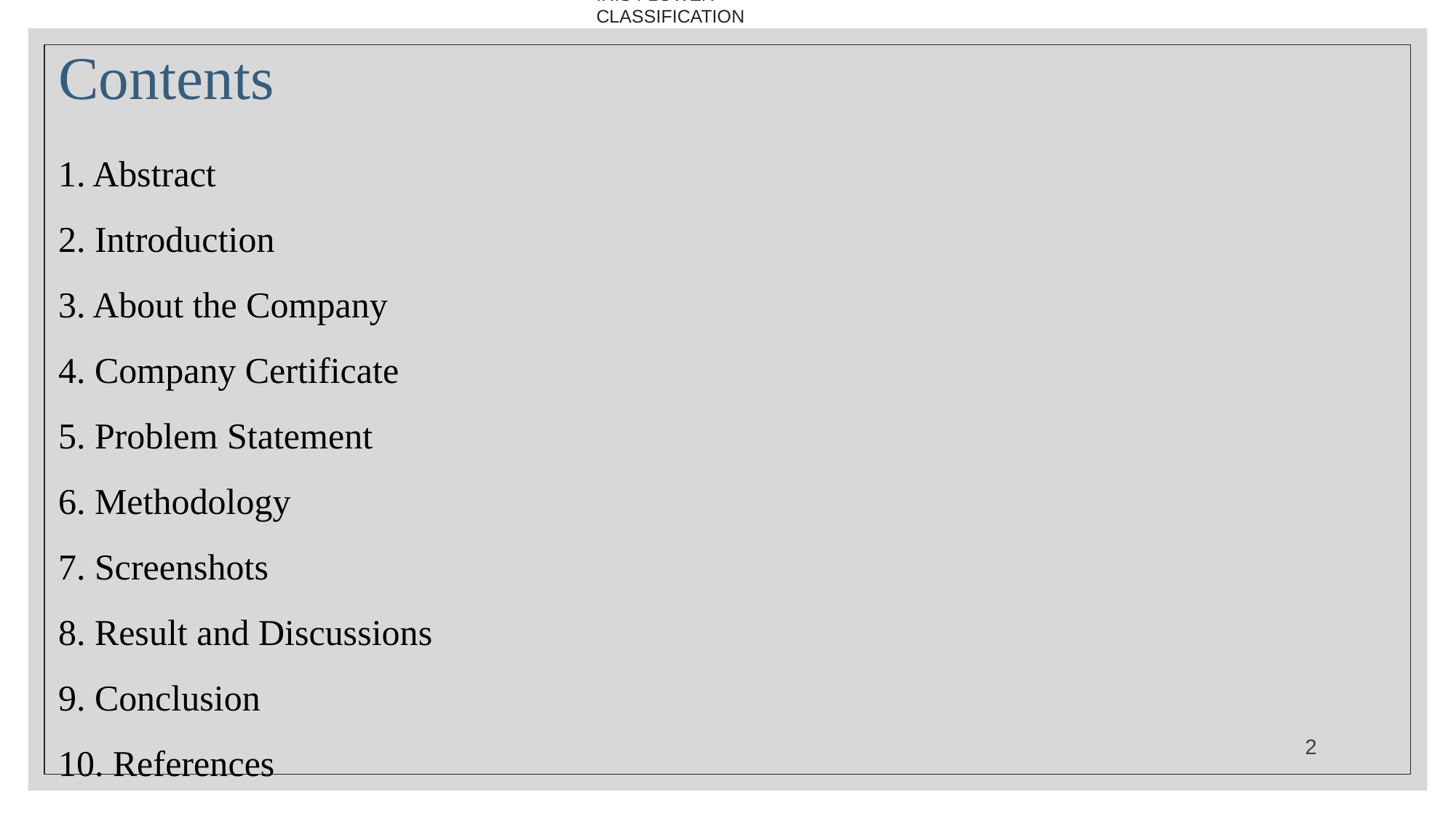

IRIS FLOWER CLASSIFICATION
# Contents
1. Abstract
2. Introduction
3. About the Company
4. Company Certificate
5. Problem Statement
6. Methodology
7. Screenshots
8. Result and Discussions
9. Conclusion
10. References
2